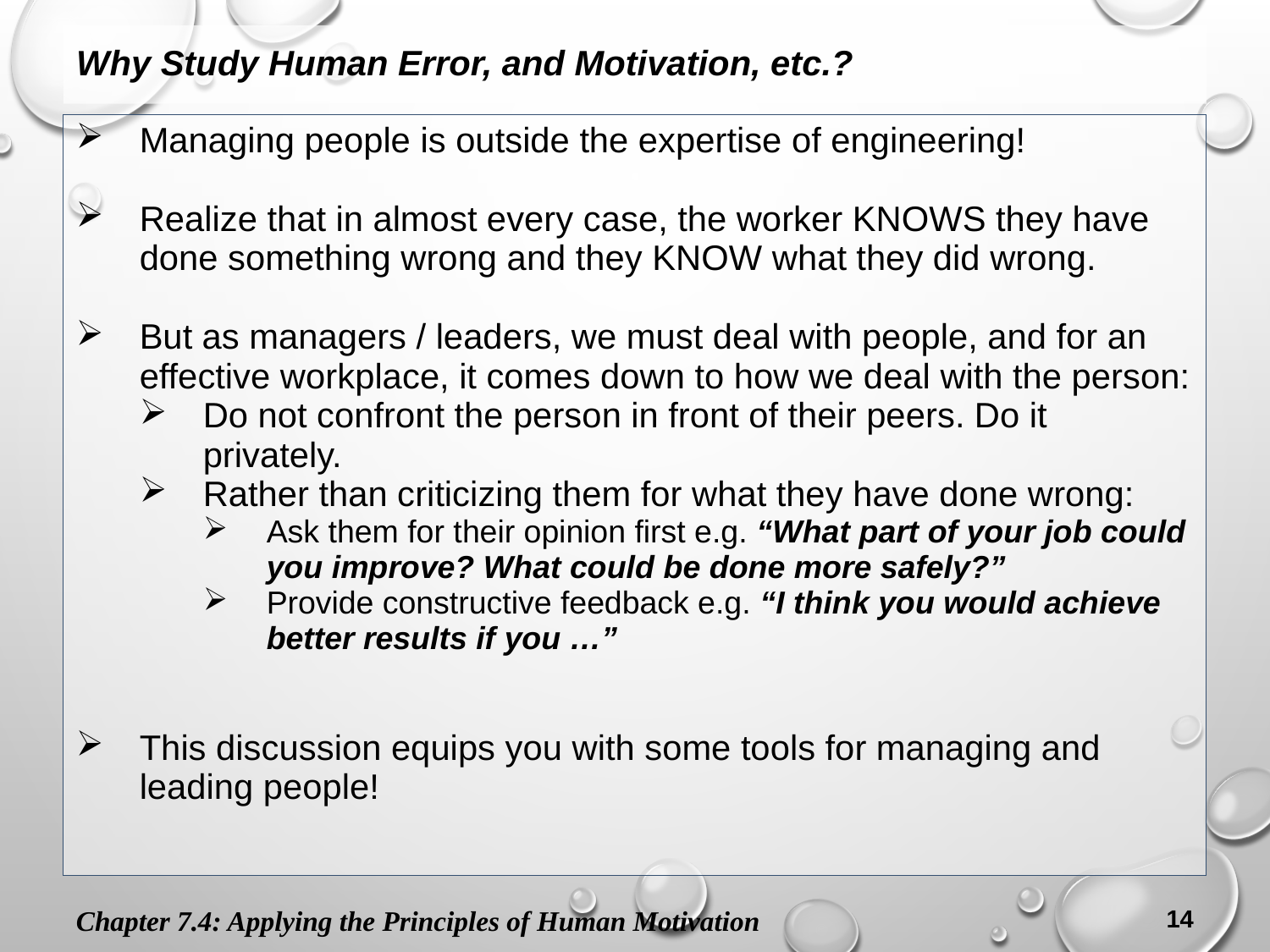

Why Study Human Error, and Motivation, etc.?
Managing people is outside the expertise of engineering!

Realize that in almost every case, the worker KNOWS they have done something wrong and they KNOW what they did wrong.

But as managers / leaders, we must deal with people, and for an effective workplace, it comes down to how we deal with the person:
Do not confront the person in front of their peers. Do it privately.
Rather than criticizing them for what they have done wrong:
Ask them for their opinion first e.g. “What part of your job could you improve? What could be done more safely?”
Provide constructive feedback e.g. “I think you would achieve better results if you …”

This discussion equips you with some tools for managing and leading people!

Chapter 7.4: Applying the Principles of Human Motivation
14